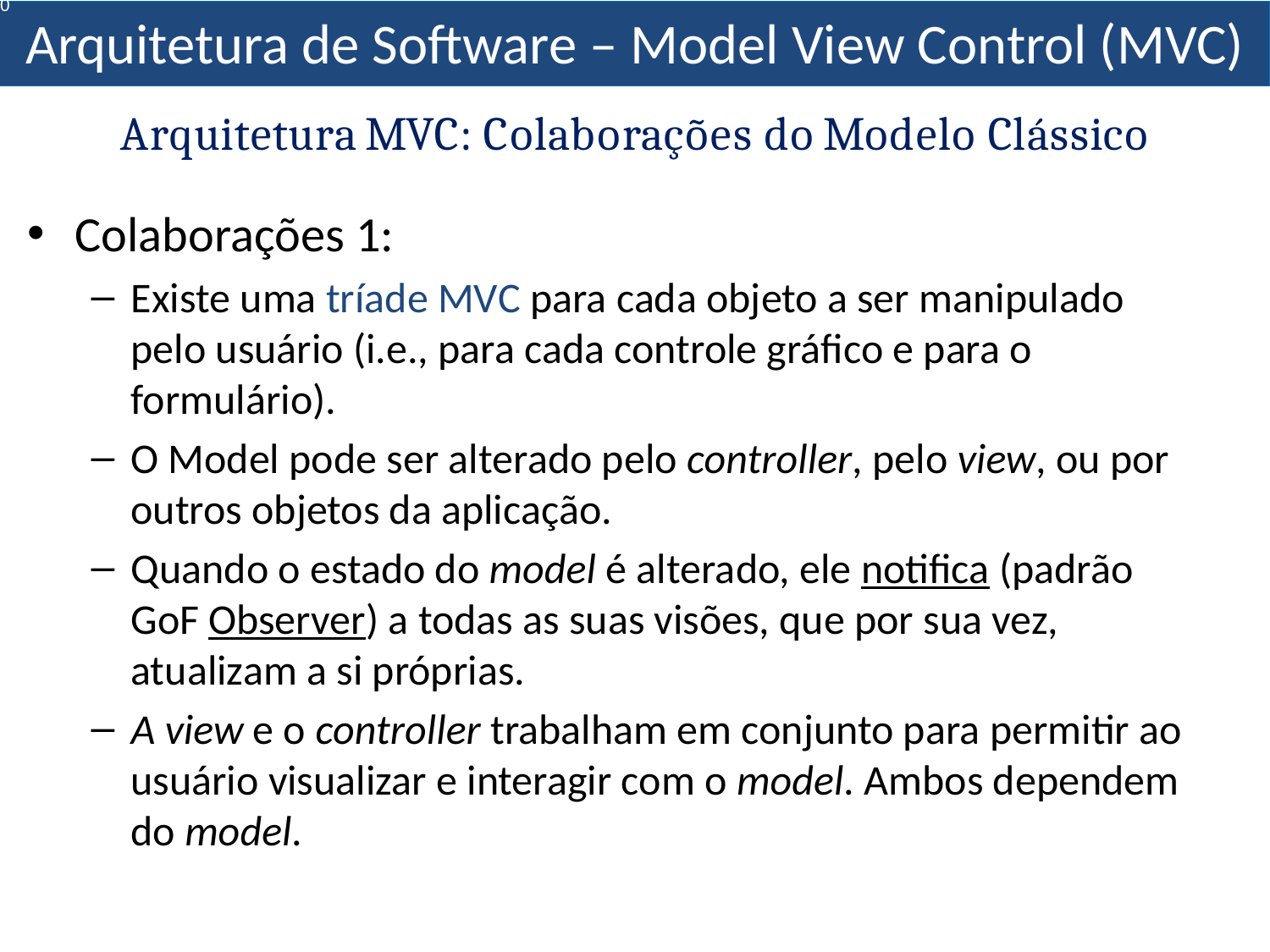

10
# Arquitetura MVC: Colaborações do Modelo Clássico
Colaborações 1:
Existe uma tríade MVC para cada objeto a ser manipulado pelo usuário (i.e., para cada controle gráfico e para o formulário).
O Model pode ser alterado pelo controller, pelo view, ou por outros objetos da aplicação.
Quando o estado do model é alterado, ele notifica (padrão GoF Observer) a todas as suas visões, que por sua vez, atualizam a si próprias.
A view e o controller trabalham em conjunto para permitir ao usuário visualizar e interagir com o model. Ambos dependem do model.